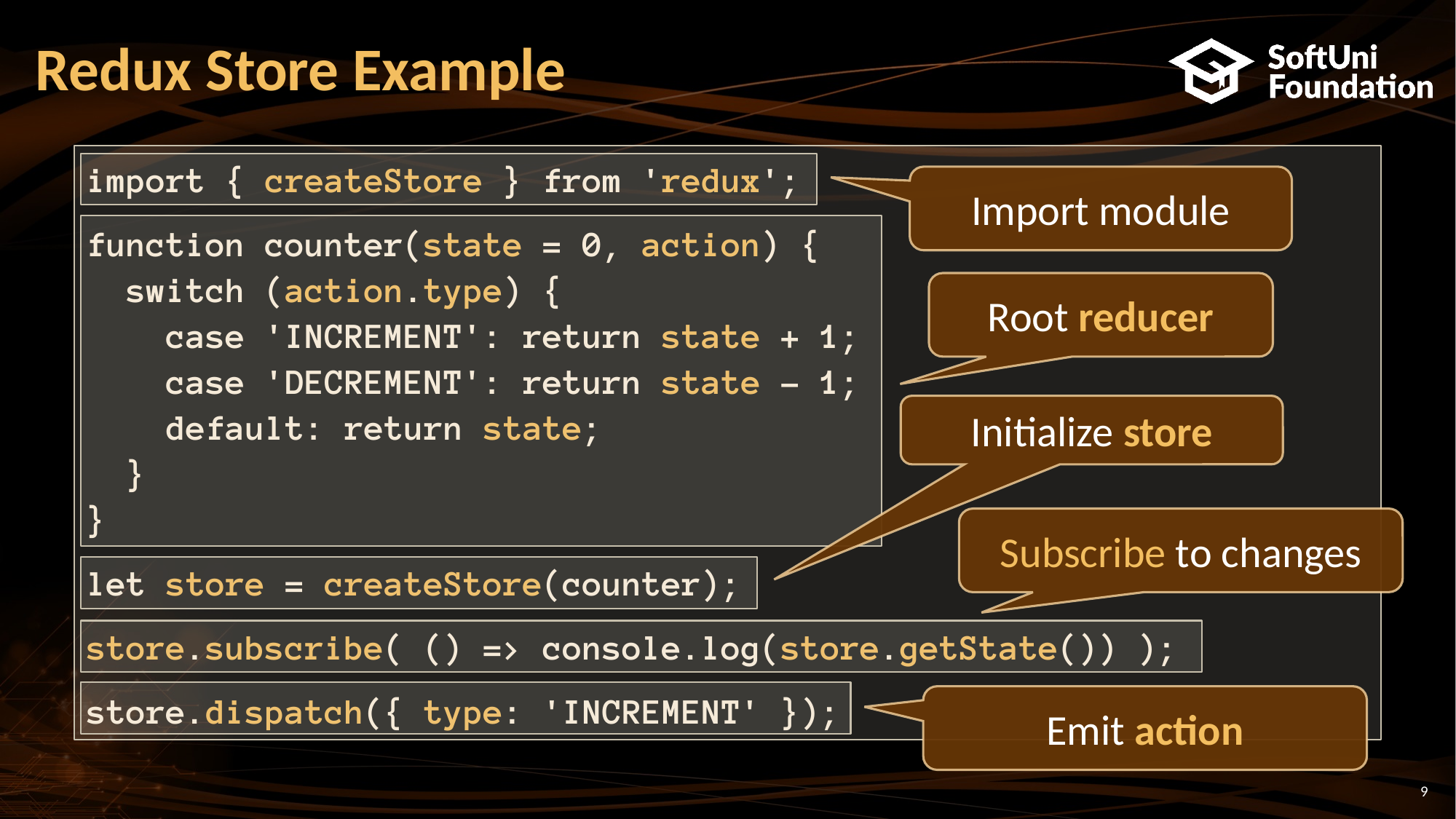

# Redux Store Example
import { createStore } from 'redux';
function counter(state = 0, action) {
  switch (action.type) {
    case 'INCREMENT': return state + 1;
    case 'DECREMENT': return state – 1;
    default: return state;
  }
}
let store = createStore(counter);
store.subscribe( () => console.log(store.getState()) );
store.dispatch({ type: 'INCREMENT' });

Import module

Root reducer
Initialize store
Subscribe to changes

Emit action
9